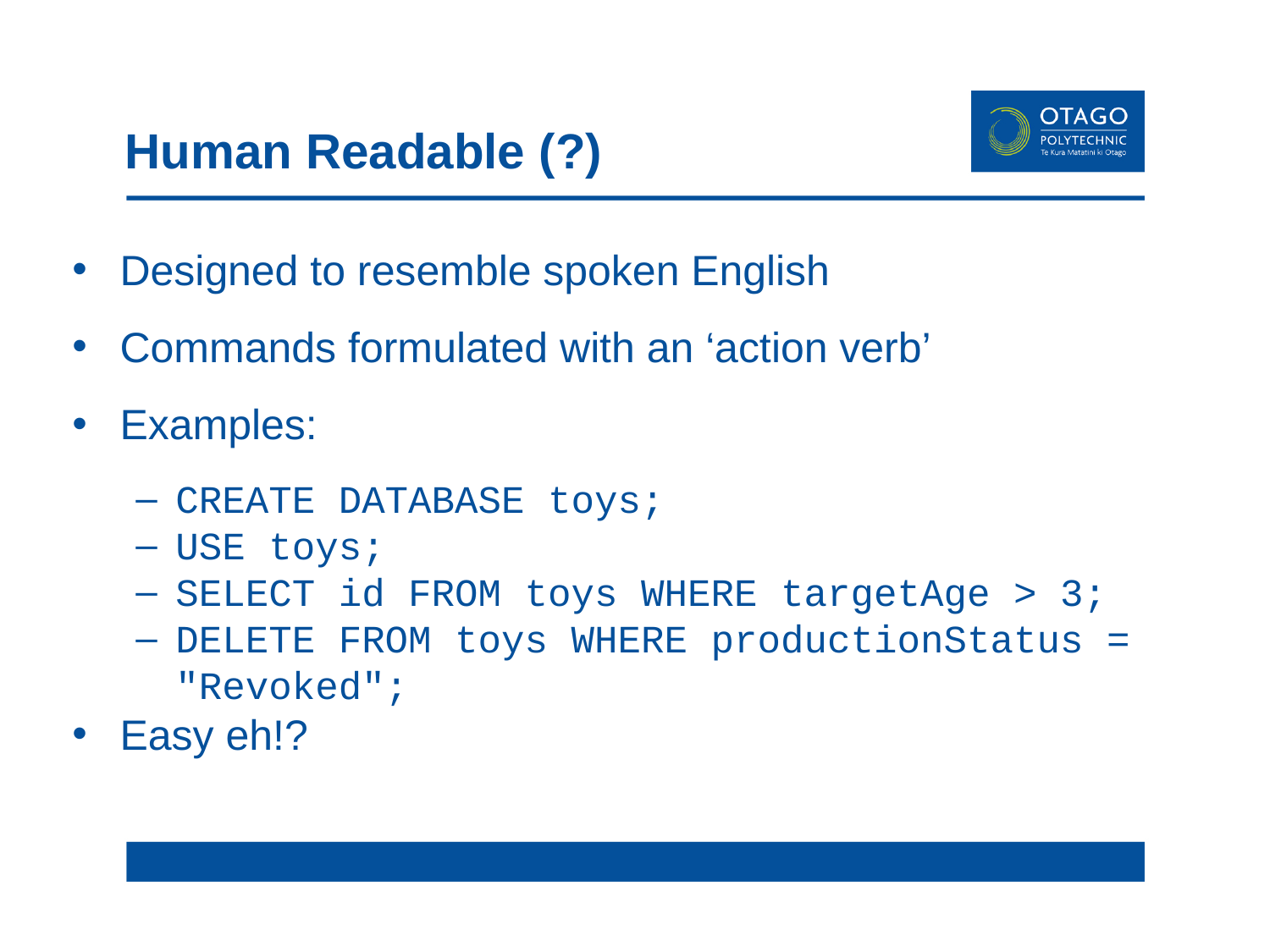

# Human Readable (?)
Designed to resemble spoken English
Commands formulated with an ‘action verb’
Examples:
CREATE DATABASE toys;
USE toys;
SELECT id FROM toys WHERE targetAge > 3;
DELETE FROM toys WHERE productionStatus = "Revoked";
Easy eh!?